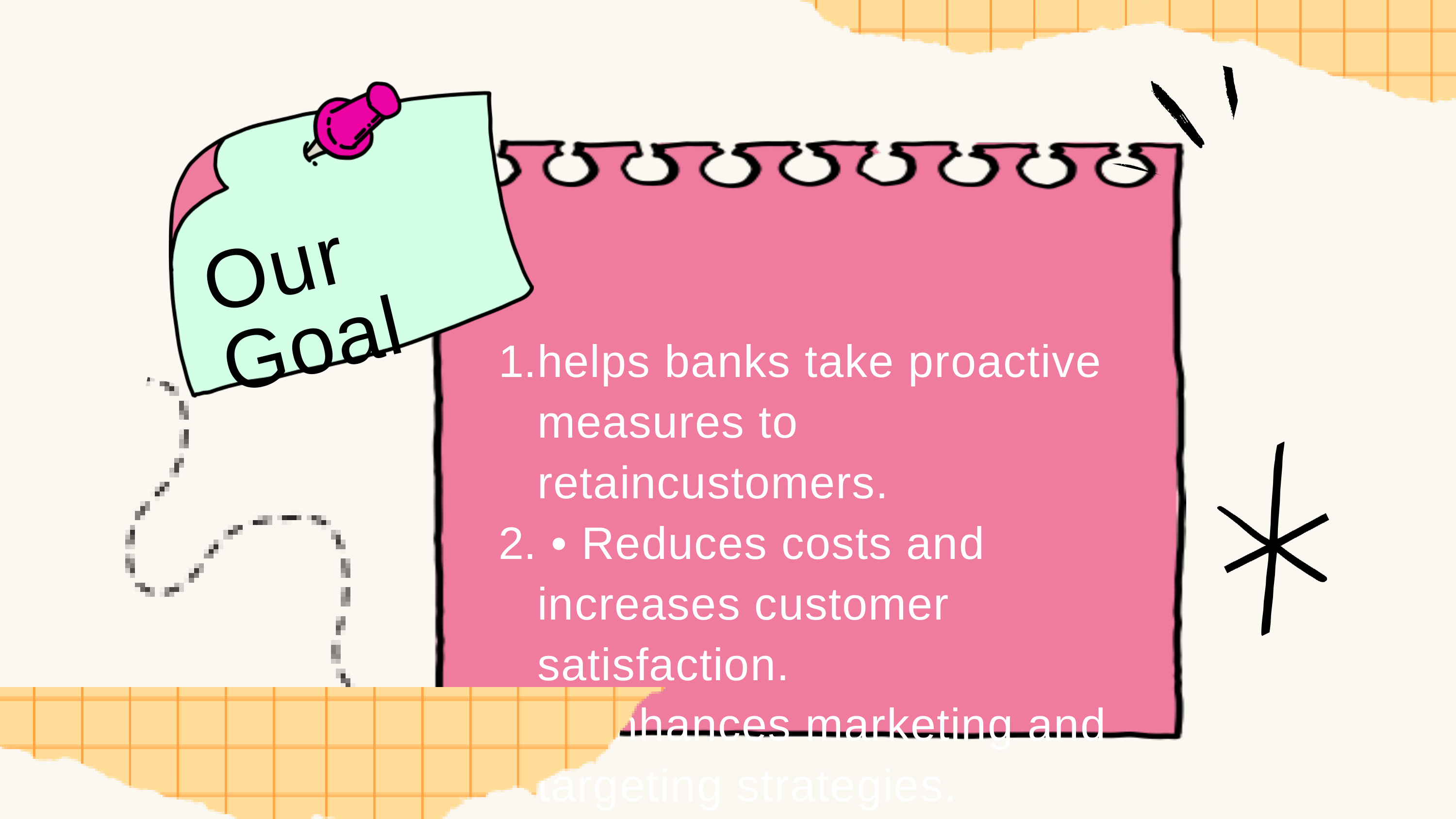

Our Goal
helps banks take proactive measures to retaincustomers.
 • Reduces costs and increases customer satisfaction.
 • Enhances marketing and targeting strategies.